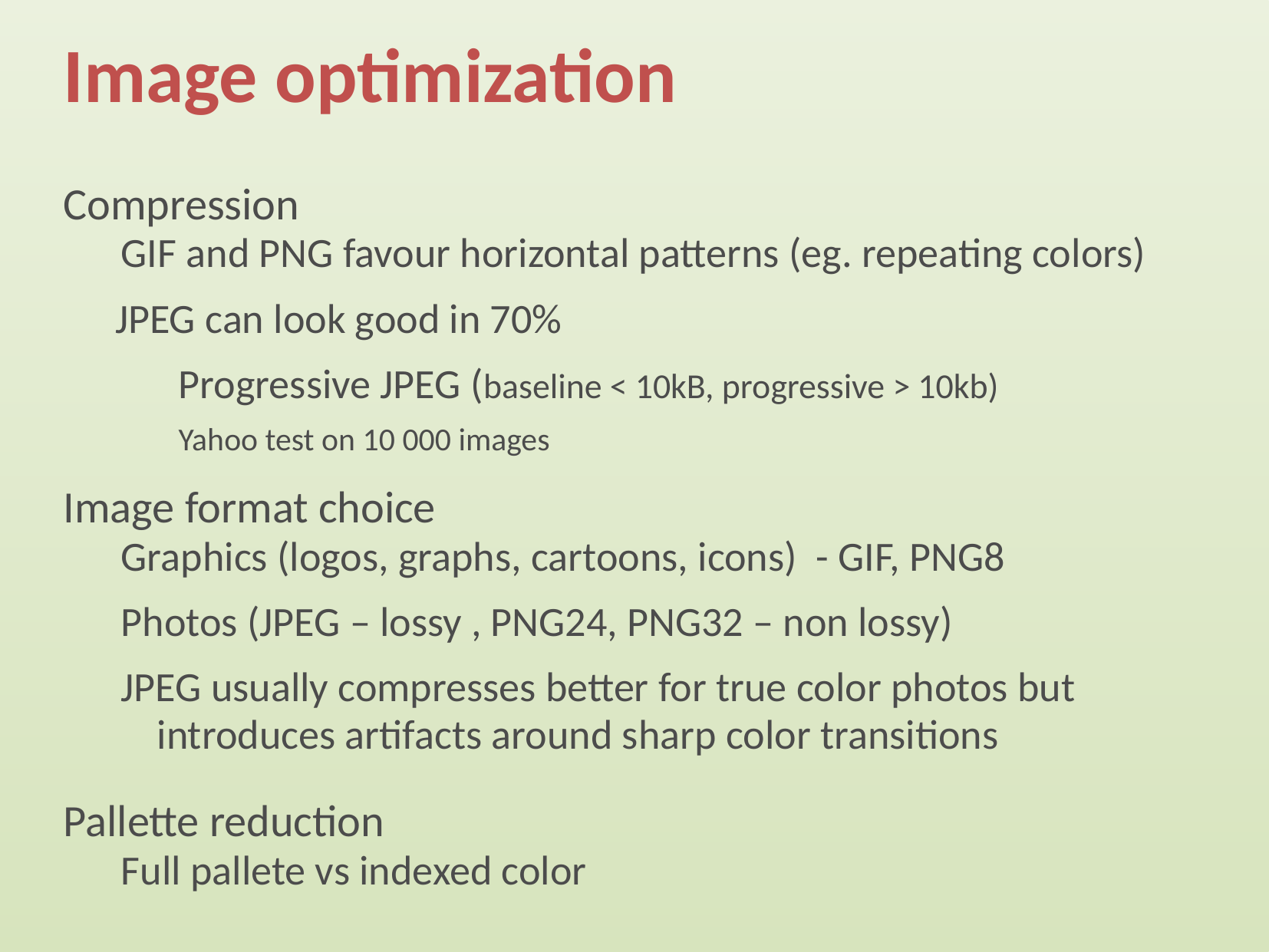

# Image optimization
Compression
GIF and PNG favour horizontal patterns (eg. repeating colors)
JPEG can look good in 70%
	Progressive JPEG (baseline < 10kB, progressive > 10kb)
Yahoo test on 10 000 images
Image format choice
Graphics (logos, graphs, cartoons, icons)  - GIF, PNG8
Photos (JPEG – lossy , PNG24, PNG32 – non lossy)
JPEG usually compresses better for true color photos but introduces artifacts around sharp color transitions
Pallette reduction
Full pallete vs indexed color